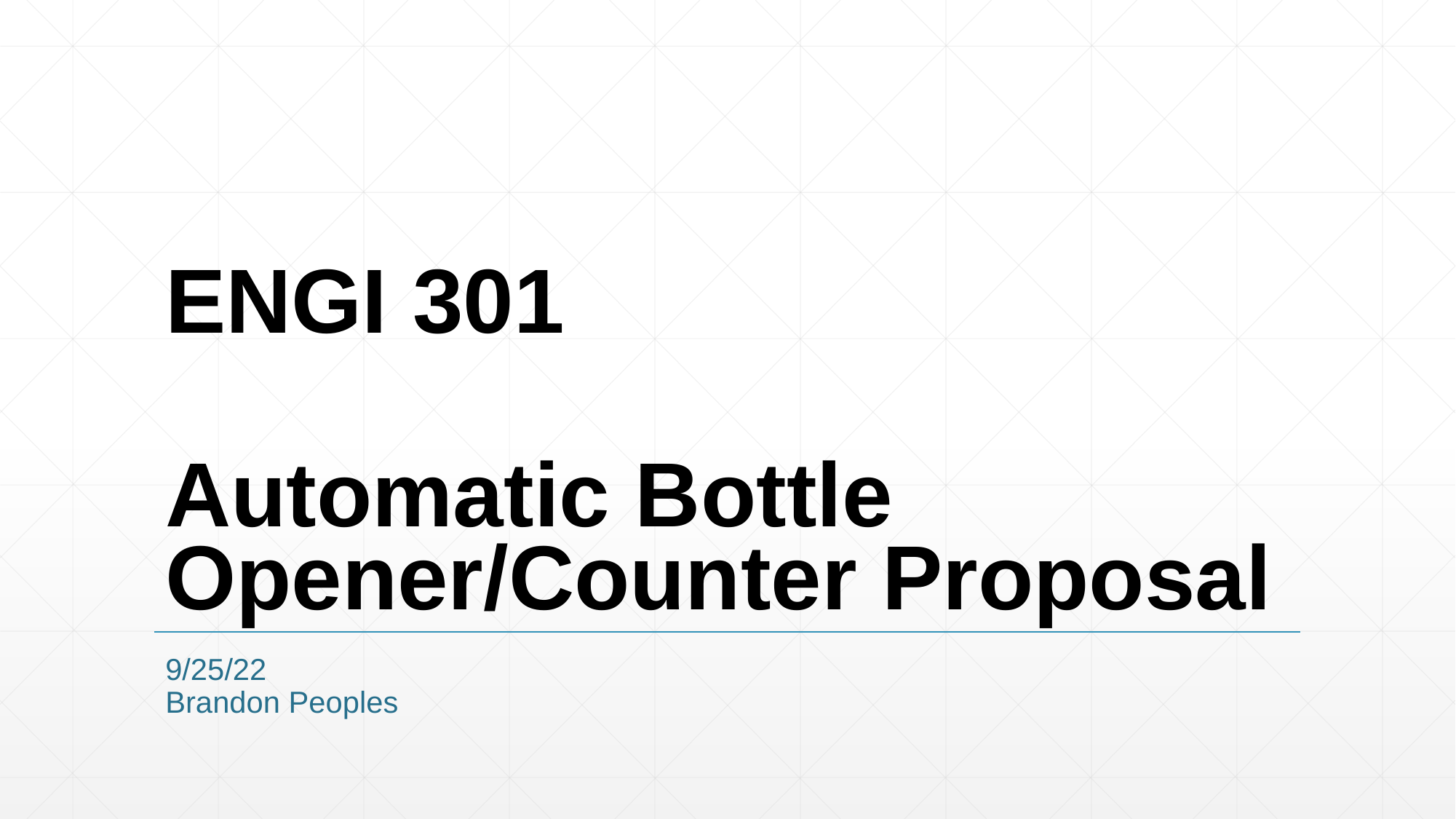

# ENGI 301 Automatic Bottle Opener/Counter Proposal
9/25/22
Brandon Peoples